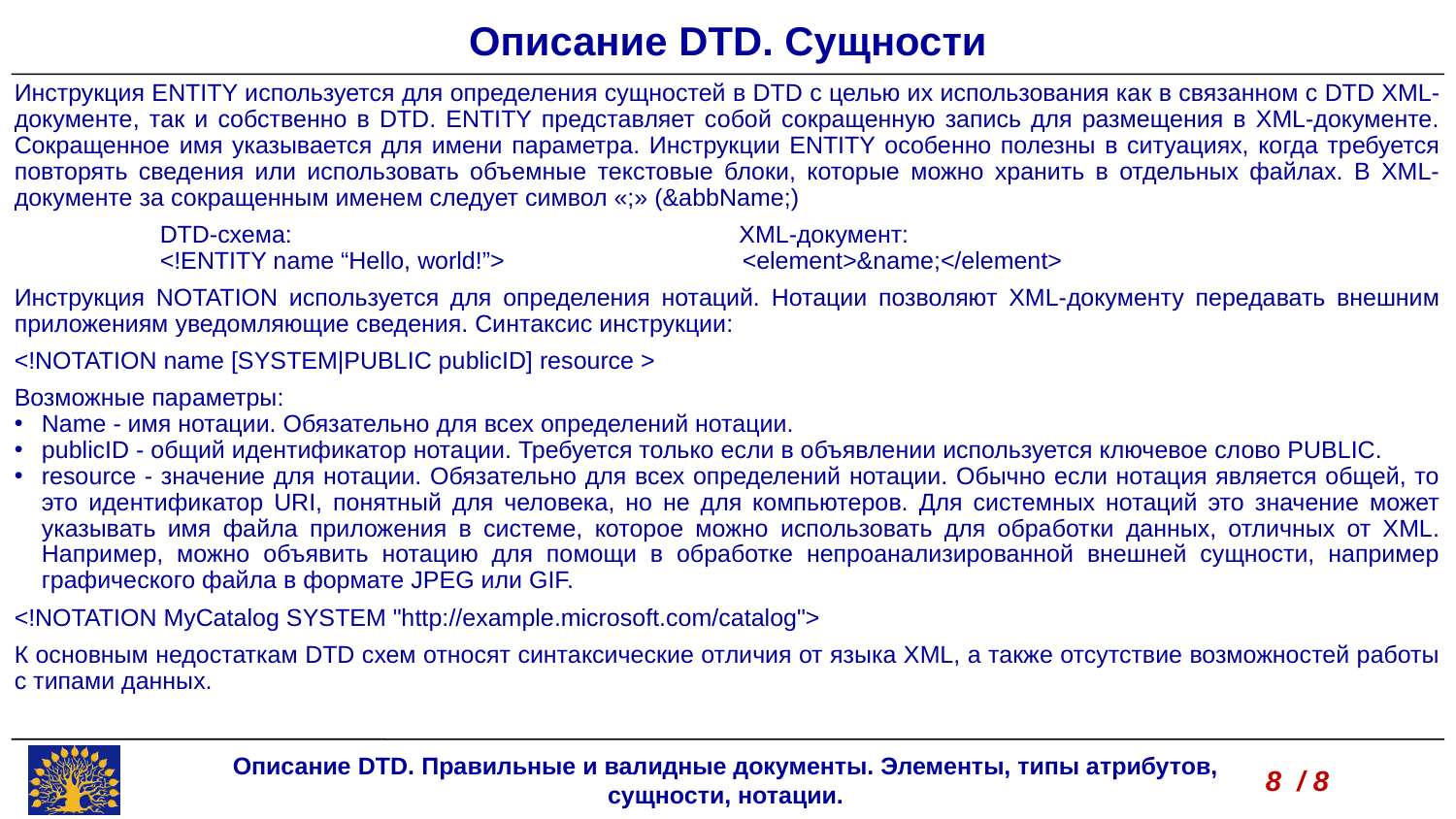

Описание DTD. Сущности
Инструкция ENTITY используется для определения сущностей в DTD с целью их использования как в связанном с DTD XML-документе, так и собственно в DTD. ENTITY представляет собой сокращенную запись для размещения в XML-документе. Сокращенное имя указывается для имени параметра. Инструкции ENTITY особенно полезны в ситуациях, когда требуется повторять сведения или использовать объемные текстовые блоки, которые можно хранить в отдельных файлах. В XML-документе за сокращенным именем следует символ «;» (&abbName;)

	DTD-схема:                                                                  XML-документ:
	<!ENTITY name “Hello, world!”> 		<element>&name;</element>

Инструкция NOTATION используется для определения нотаций. Нотации позволяют XML-документу передавать внешним приложениям уведомляющие сведения. Синтаксис инструкции:

<!NOTATION name [SYSTEM|PUBLIC publicID] resource >

Возможные параметры:
Name - имя нотации. Обязательно для всех определений нотации.
publicID - общий идентификатор нотации. Требуется только если в объявлении используется ключевое слово PUBLIC.
resource - значение для нотации. Обязательно для всех определений нотации. Обычно если нотация является общей, то это идентификатор URI, понятный для человека, но не для компьютеров. Для системных нотаций это значение может указывать имя файла приложения в системе, которое можно использовать для обработки данных, отличных от XML. Например, можно объявить нотацию для помощи в обработке непроанализированной внешней сущности, например графического файла в формате JPEG или GIF.

<!NOTATION MyCatalog SYSTEM "http://example.microsoft.com/catalog">

К основным недостаткам DTD схем относят синтаксические отличия от языка XML, а также отсутствие возможностей работы с типами данных.